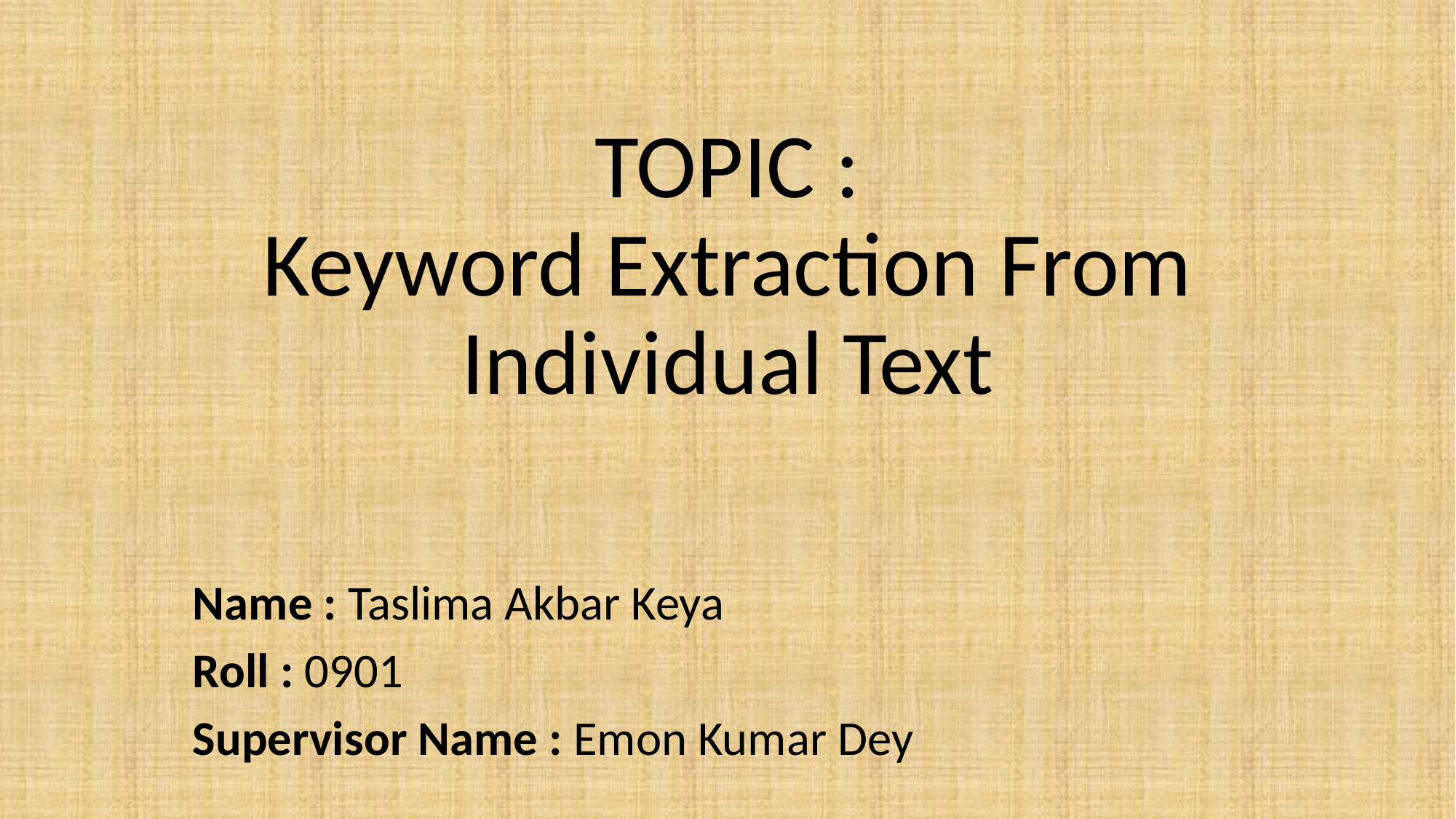

# TOPIC : Keyword Extraction From Individual Text
Name : Taslima Akbar Keya
Roll : 0901
Supervisor Name : Emon Kumar Dey